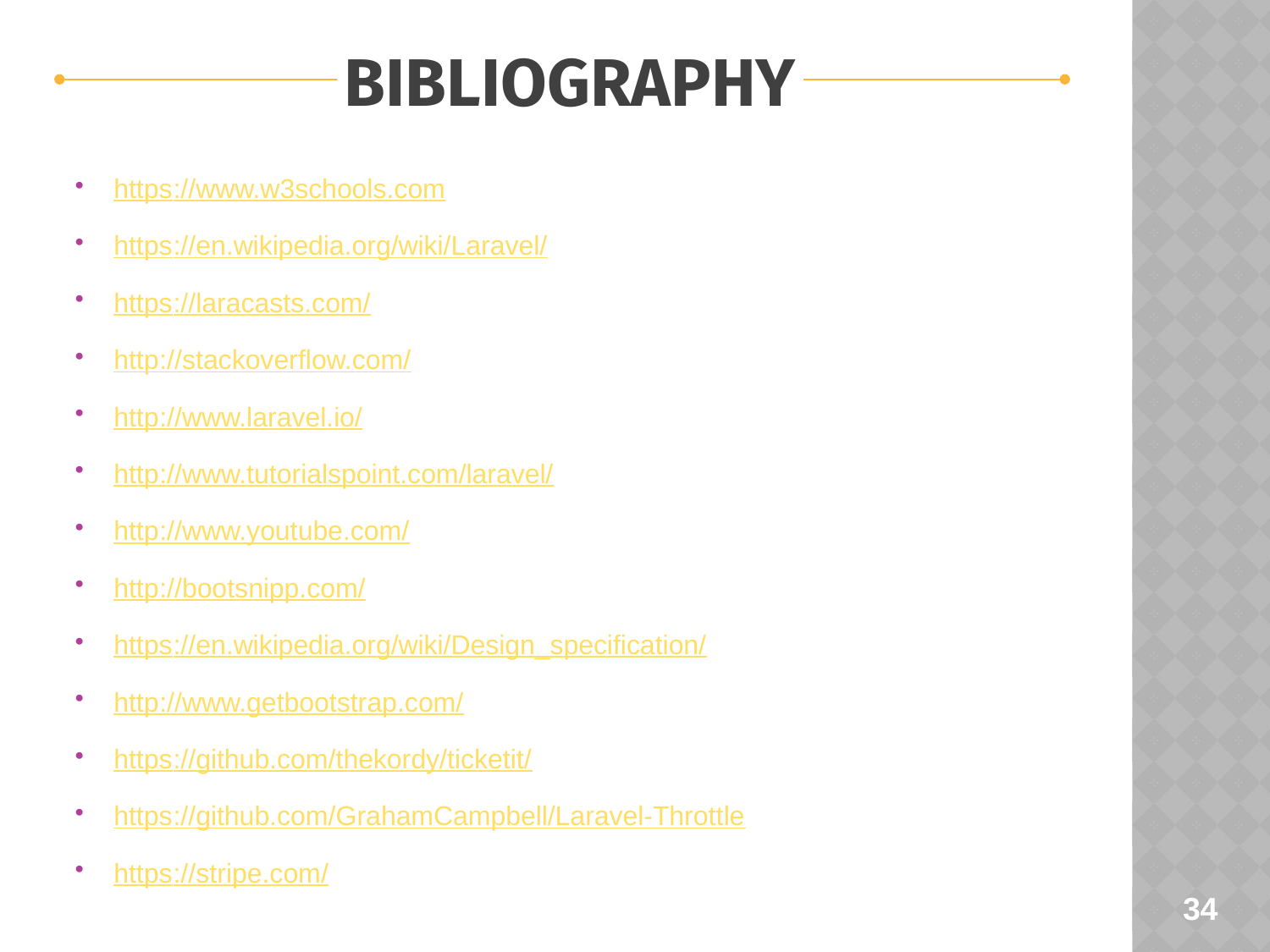

Bibliography
https://www.w3schools.com
https://en.wikipedia.org/wiki/Laravel/
https://laracasts.com/
http://stackoverflow.com/
http://www.laravel.io/
http://www.tutorialspoint.com/laravel/
http://www.youtube.com/
http://bootsnipp.com/
https://en.wikipedia.org/wiki/Design_specification/
http://www.getbootstrap.com/
https://github.com/thekordy/ticketit/
https://github.com/GrahamCampbell/Laravel-Throttle
https://stripe.com/
34